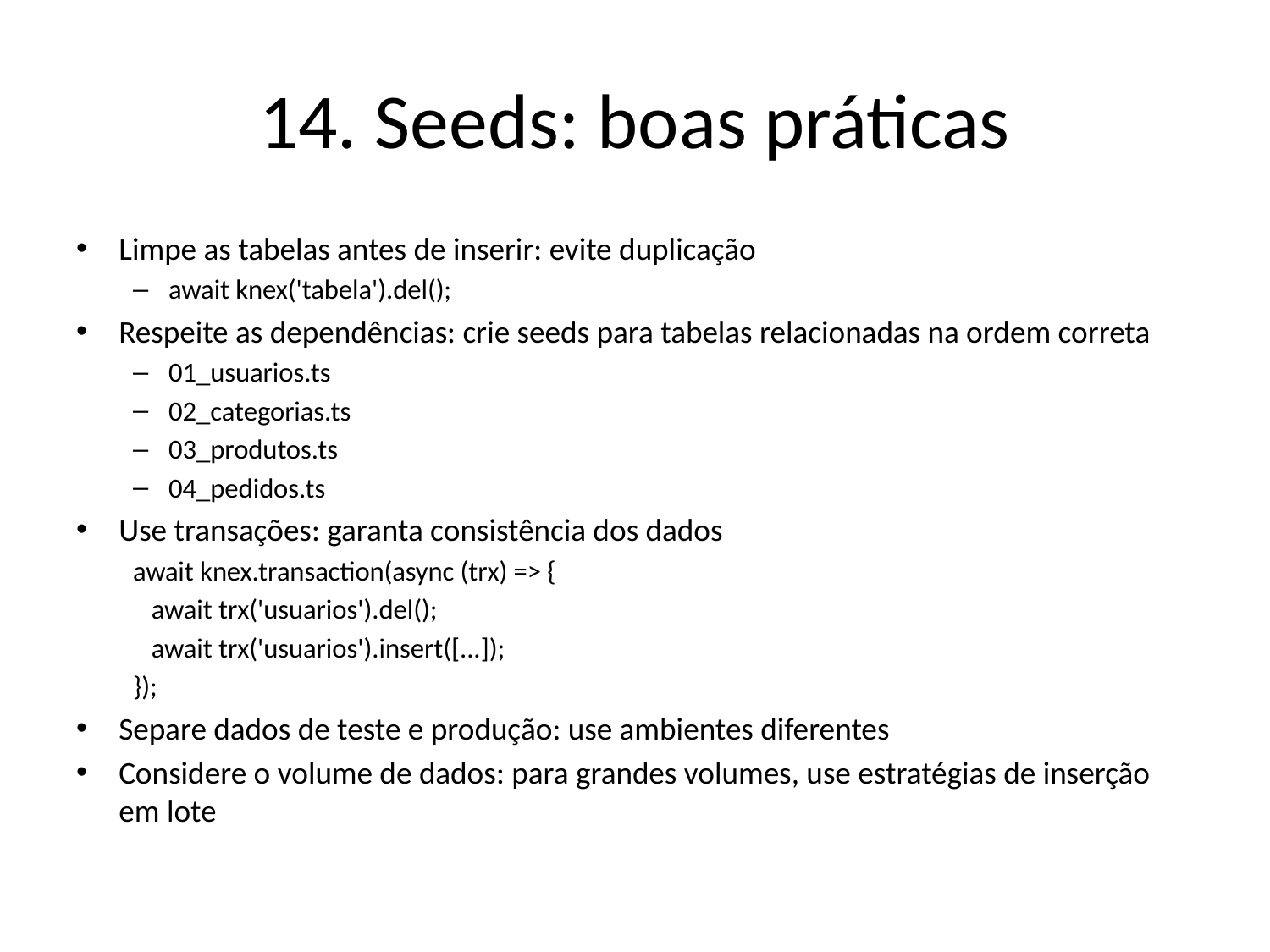

# 14. Seeds: boas práticas
Limpe as tabelas antes de inserir: evite duplicação
await knex('tabela').del();
Respeite as dependências: crie seeds para tabelas relacionadas na ordem correta
01_usuarios.ts
02_categorias.ts
03_produtos.ts
04_pedidos.ts
Use transações: garanta consistência dos dados
await knex.transaction(async (trx) => {
   await trx('usuarios').del();
   await trx('usuarios').insert([...]);
});
Separe dados de teste e produção: use ambientes diferentes
Considere o volume de dados: para grandes volumes, use estratégias de inserção em lote